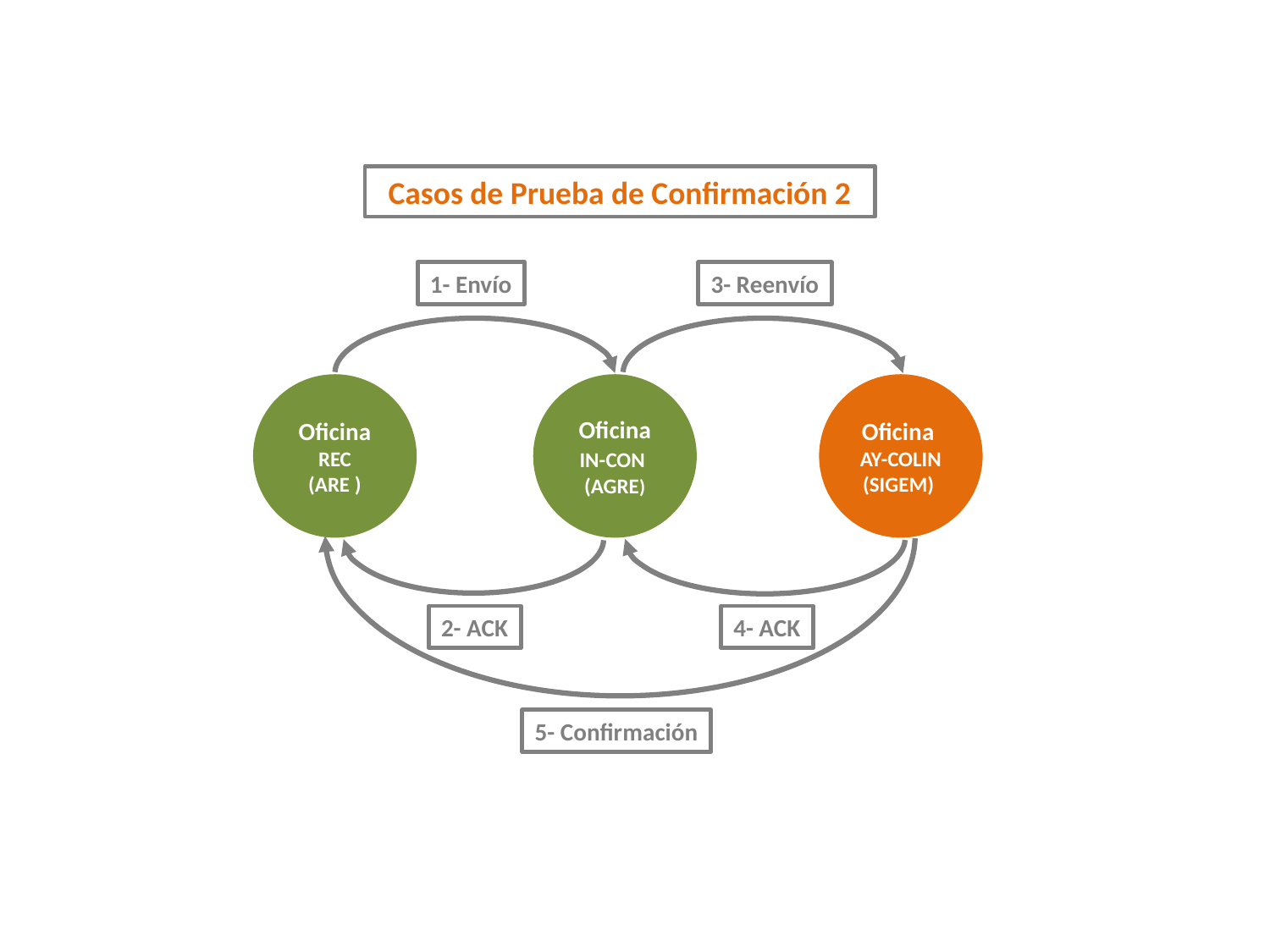

Casos de Prueba de Confirmación 2
1- Envío
3- Reenvío

Oficina REC
(ARE )

Oficina IN-CON  (AGRE)
Oficina
AY-COLIN
(SIGEM)

2- ACK
4- ACK
5- Confirmación